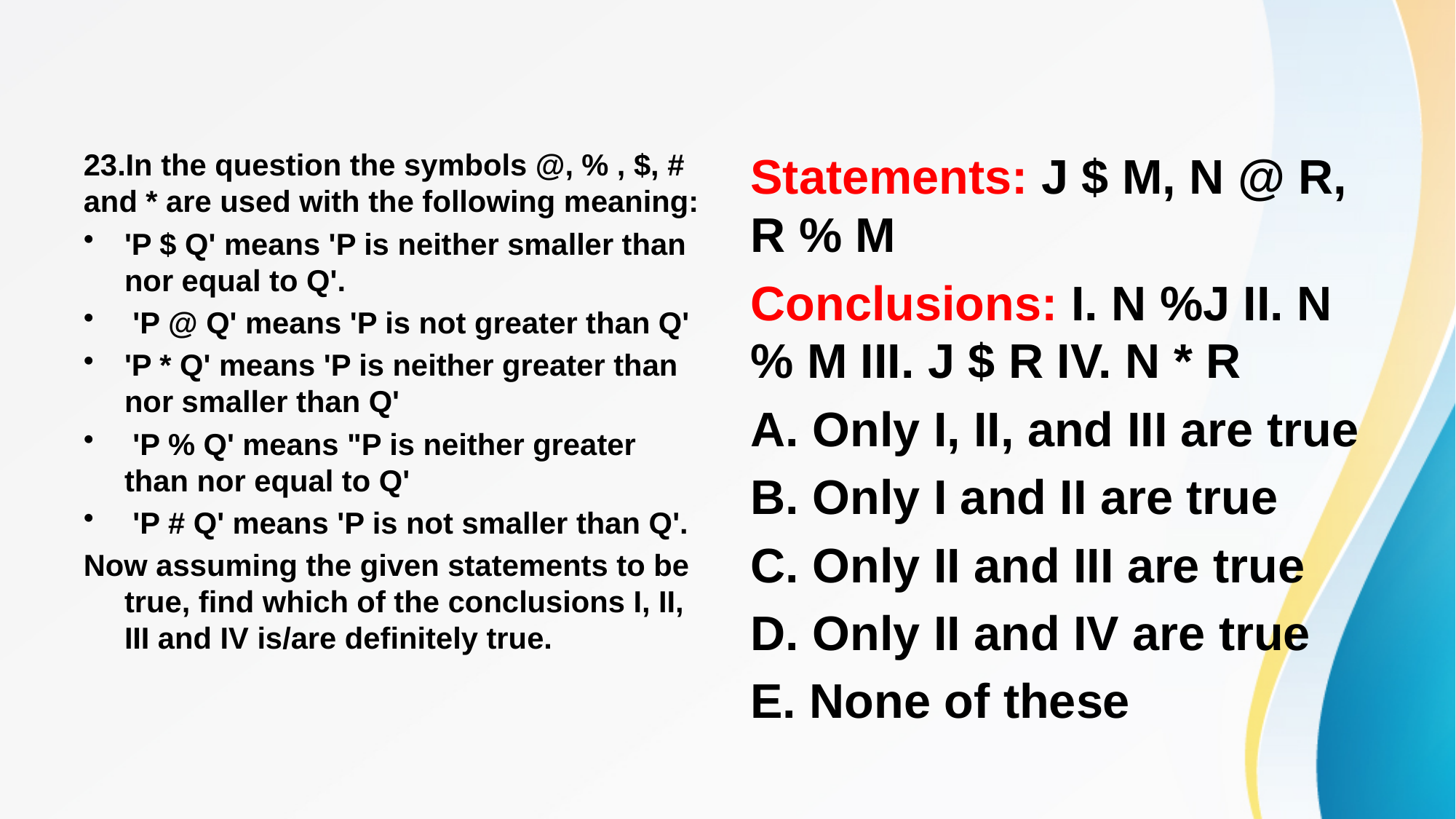

#
23.In the question the symbols @, % , $, # and * are used with the following meaning:
'P $ Q' means 'P is neither smaller than nor equal to Q'.
 'P @ Q' means 'P is not greater than Q'
'P * Q' means 'P is neither greater than nor smaller than Q'
 'P % Q' means "P is neither greater than nor equal to Q'
 'P # Q' means 'P is not smaller than Q'.
Now assuming the given statements to be true, find which of the conclusions I, II, III and IV is/are definitely true.

Statements: J $ M, N @ R, R % M
Conclusions: I. N %J II. N % M III. J $ R IV. N * R
A. Only I, II, and III are true
B. Only I and II are true
C. Only II and III are true
D. Only II and IV are true
E. None of these